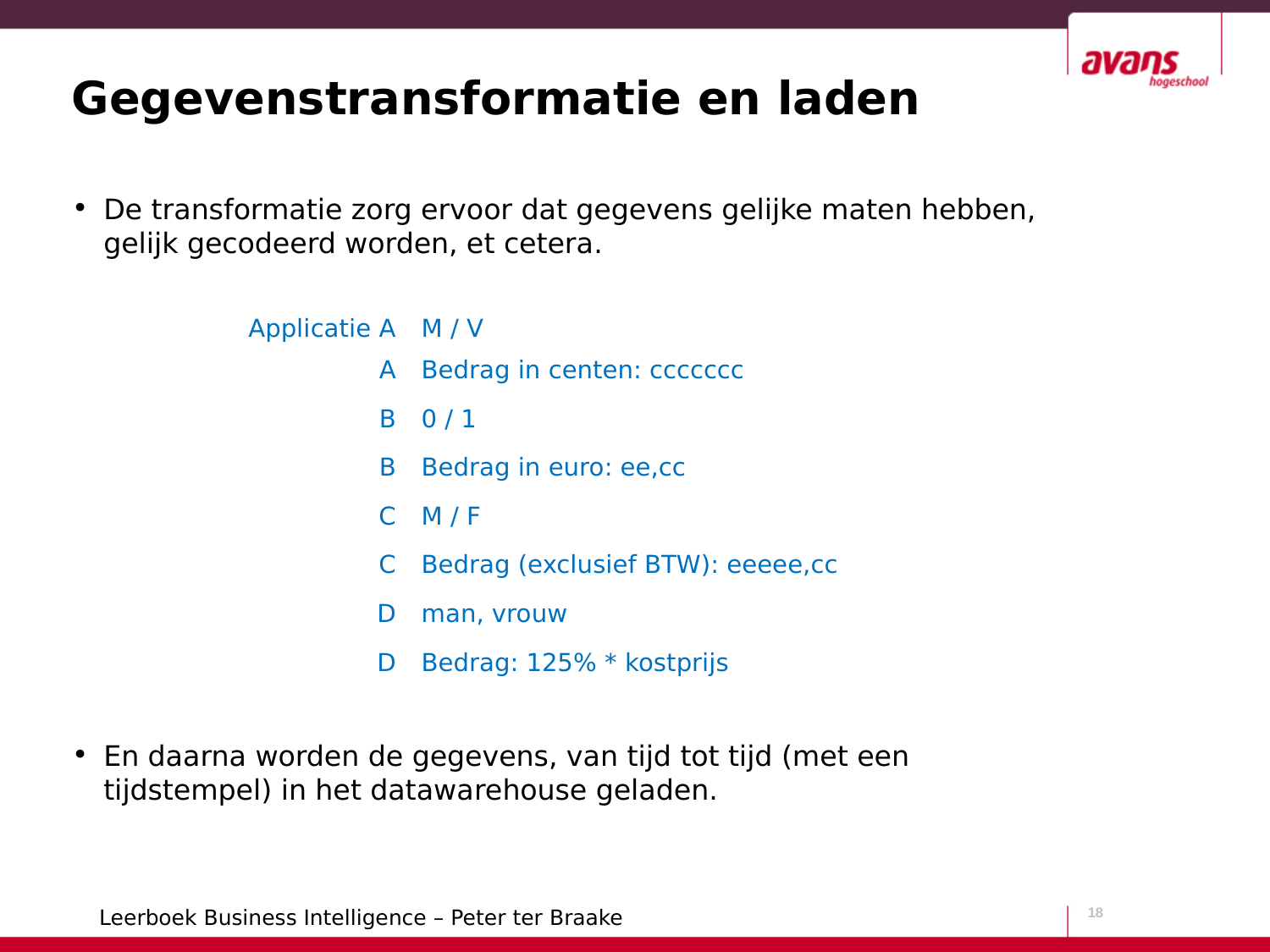

# Gegevenstransformatie en laden
De transformatie zorg ervoor dat gegevens gelijke maten hebben, gelijk gecodeerd worden, et cetera.

En daarna worden de gegevens, van tijd tot tijd (met een tijdstempel) in het datawarehouse geladen.
| Applicatie A | M / V |
| --- | --- |
| A | Bedrag in centen: ccccccc |
| B | 0 / 1 |
| B | Bedrag in euro: ee,cc |
| C | M / F |
| C | Bedrag (exclusief BTW): eeeee,cc |
| D | man, vrouw |
| D | Bedrag: 125% \* kostprijs |
18